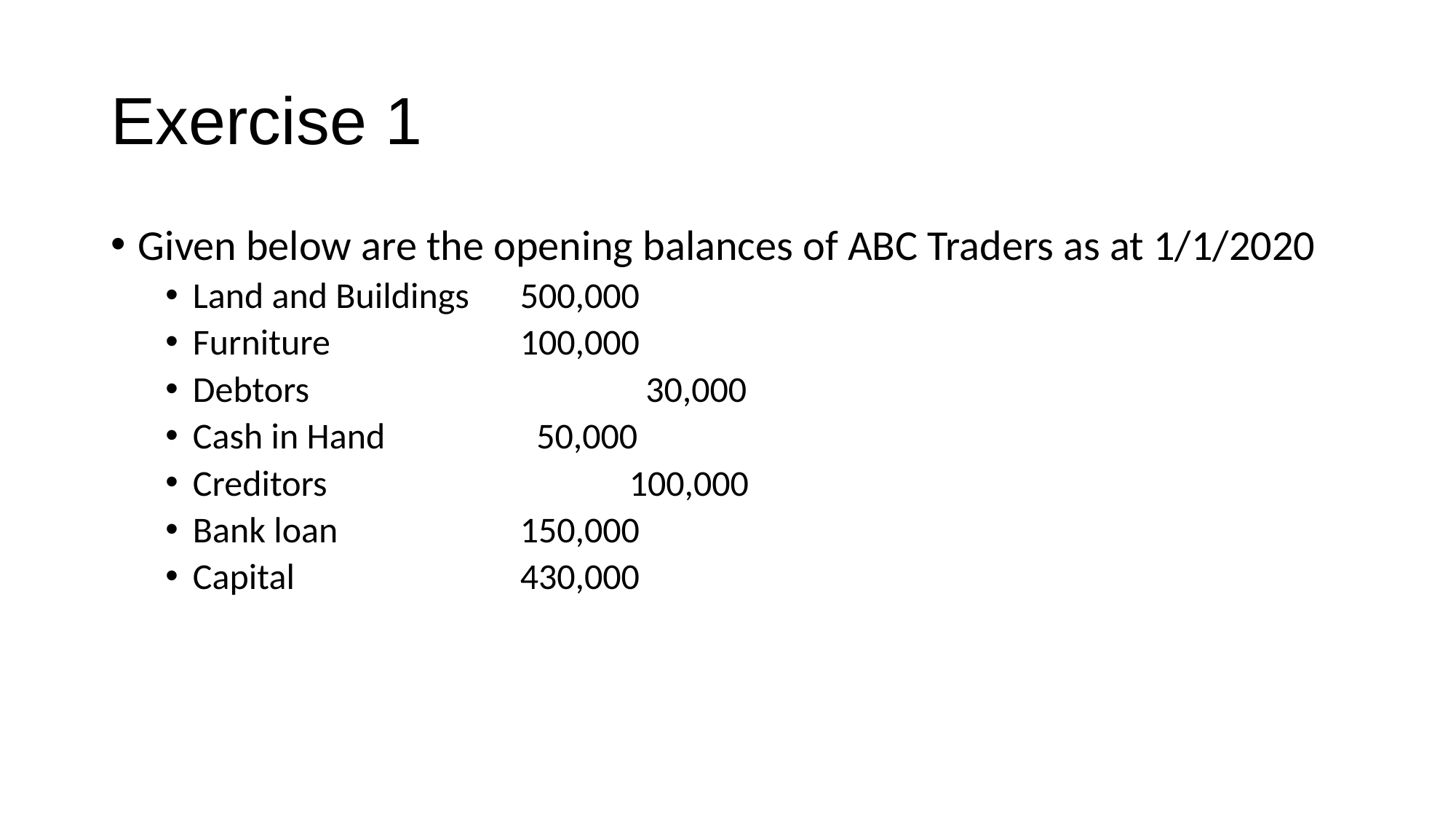

# Exercise 1
Given below are the opening balances of ABC Traders as at 1/1/2020
Land and Buildings	500,000
Furniture		100,000
Debtors			  30,000
Cash in Hand		  50,000
Creditors			100,000
Bank loan		150,000
Capital			430,000